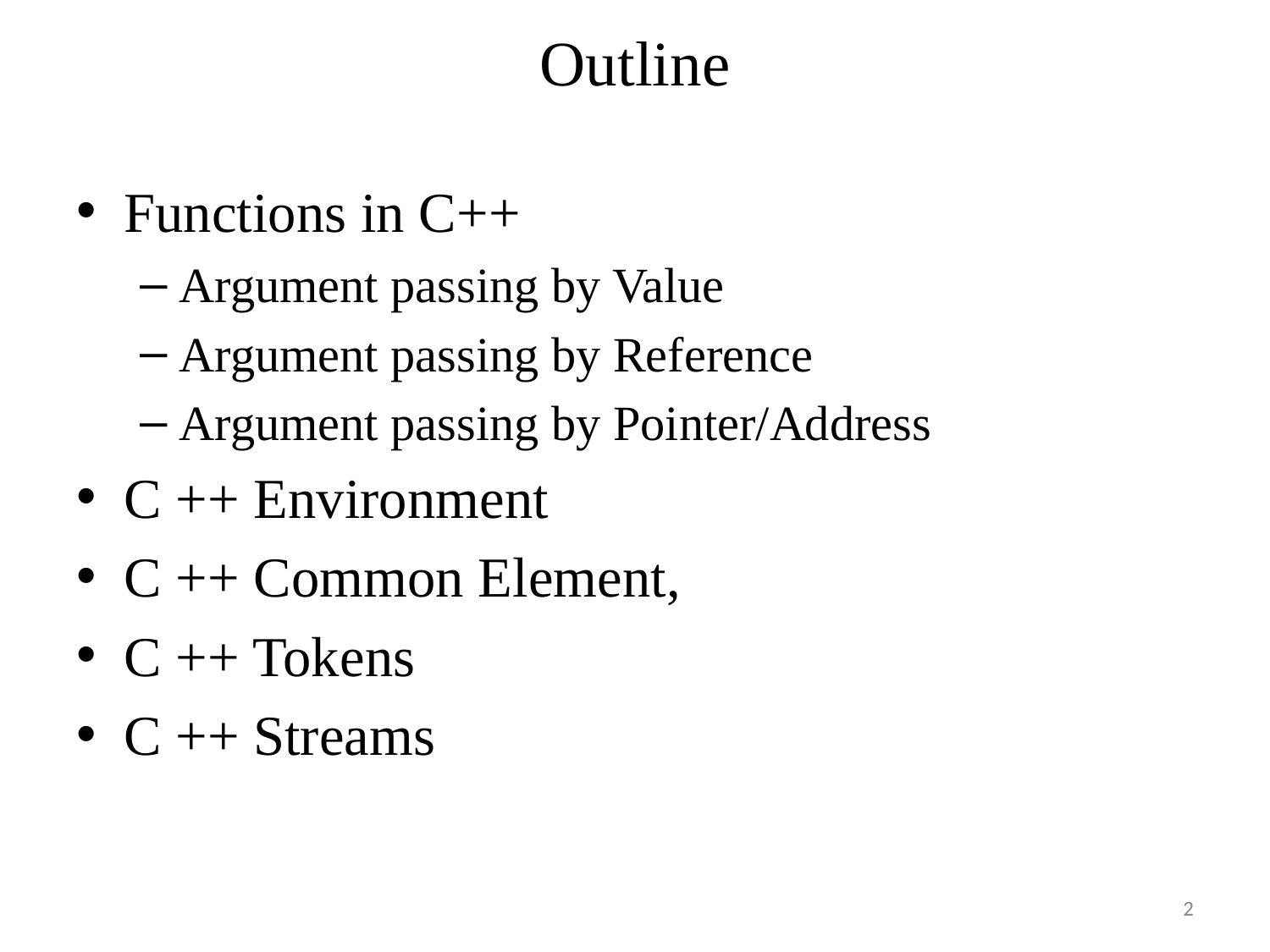

# Outline
Functions in C++
Argument passing by Value
Argument passing by Reference
Argument passing by Pointer/Address
C ++ Environment
C ++ Common Element,
C ++ Tokens
C ++ Streams

2